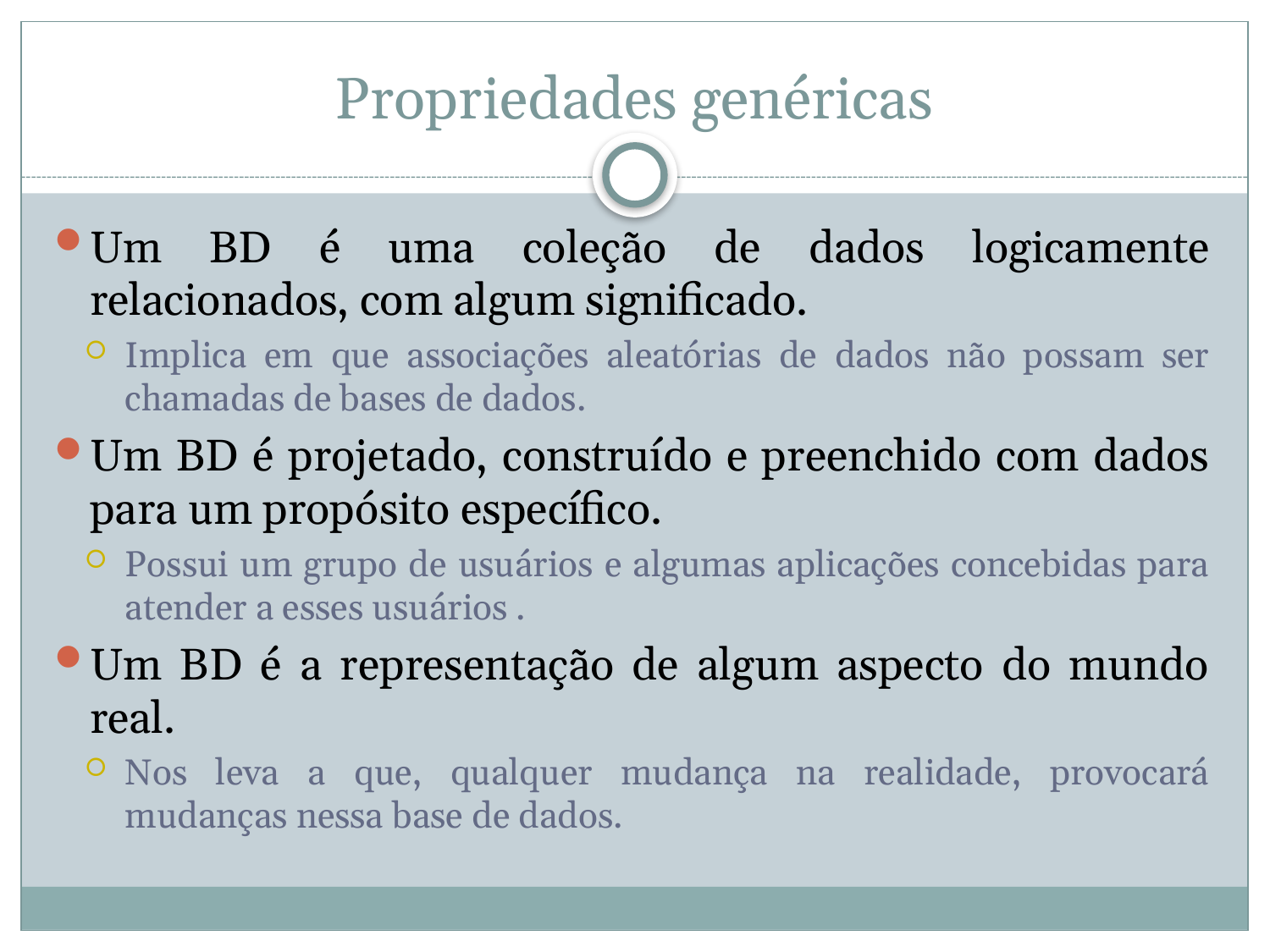

# Propriedades genéricas
Um BD é uma coleção de dados logicamente relacionados, com algum significado.
Implica em que associações aleatórias de dados não possam ser chamadas de bases de dados.
Um BD é projetado, construído e preenchido com dados para um propósito específico.
Possui um grupo de usuários e algumas aplicações concebidas para atender a esses usuários .
Um BD é a representação de algum aspecto do mundo real.
Nos leva a que, qualquer mudança na realidade, provocará mudanças nessa base de dados.